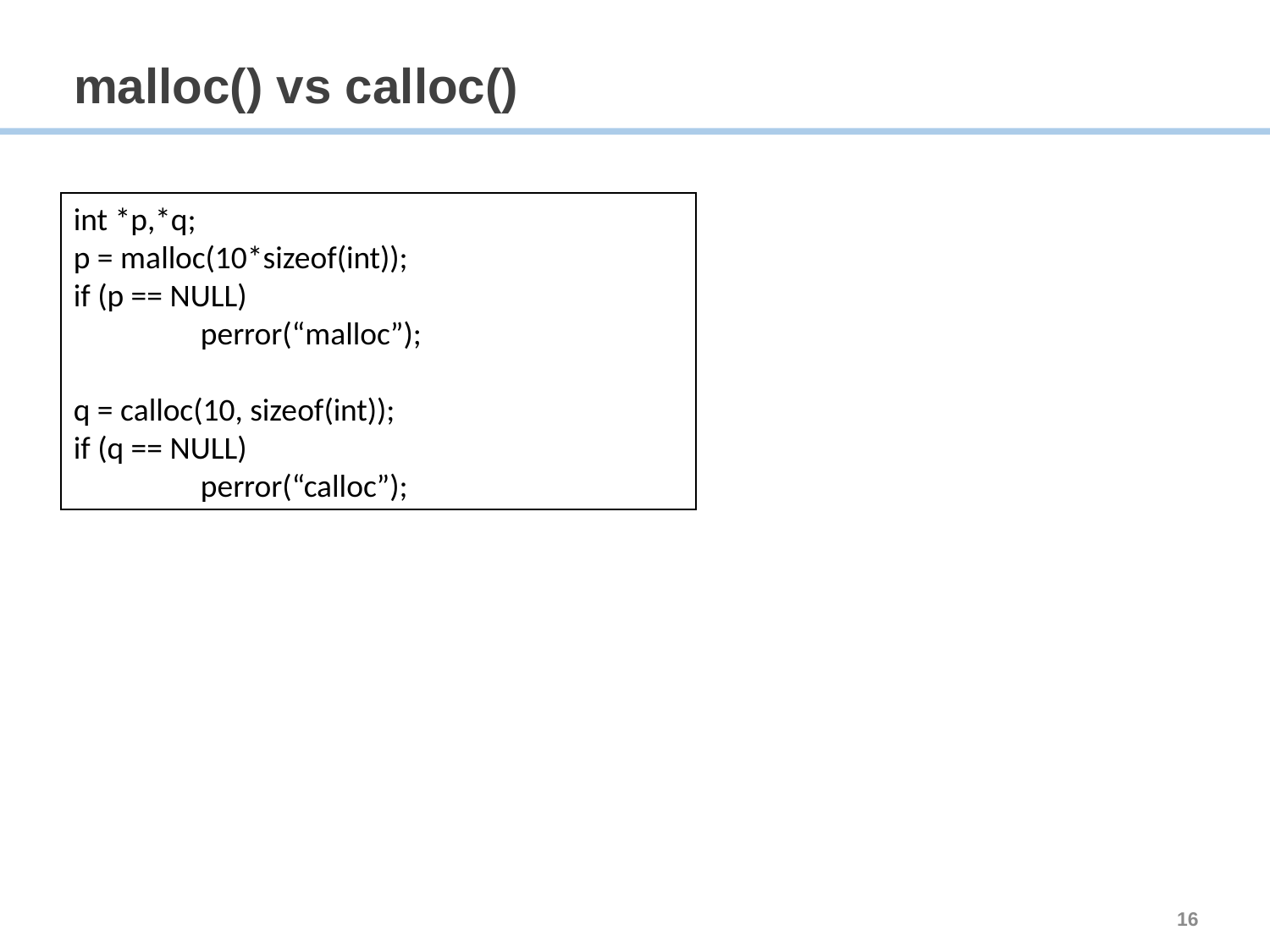

# malloc() vs calloc()
int *p,*q;
p = malloc(10*sizeof(int));
if (p == NULL)
	perror(“malloc”);

q = calloc(10, sizeof(int));
if (q == NULL)
	perror(“calloc”);
16